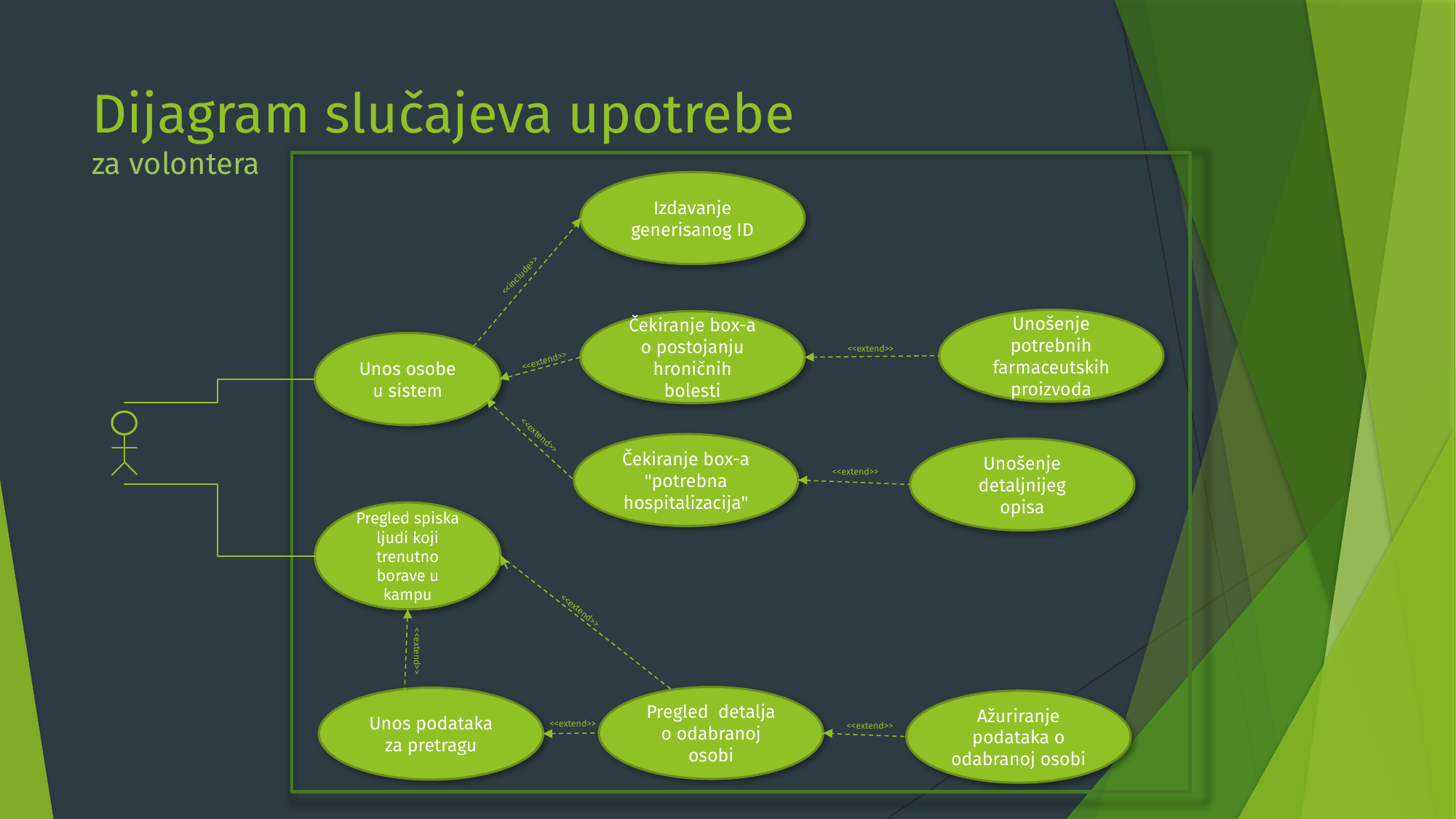

# Dijagram slučajeva upotrebe za volontera

Izdavanje generisanog ID
<<include>>
Unošenje potrebnih farmaceutskih proizvoda
Čekiranje box-a o postojanju hroničnih bolesti
Unos osobe u sistem
<<extend>>
<<extend>>

<<extend>>
Čekiranje box-a "potrebna hospitalizacija"
Unošenje detaljnijeg opisa
<<extend>>
Pregled spiska ljudi koji trenutno borave u kampu
<<extend>>
<<extend>>
Pregled  detalja o odabranoj osobi
Unos podataka za pretragu
Ažuriranje podataka o odabranoj osobi
<<extend>>
<<extend>>